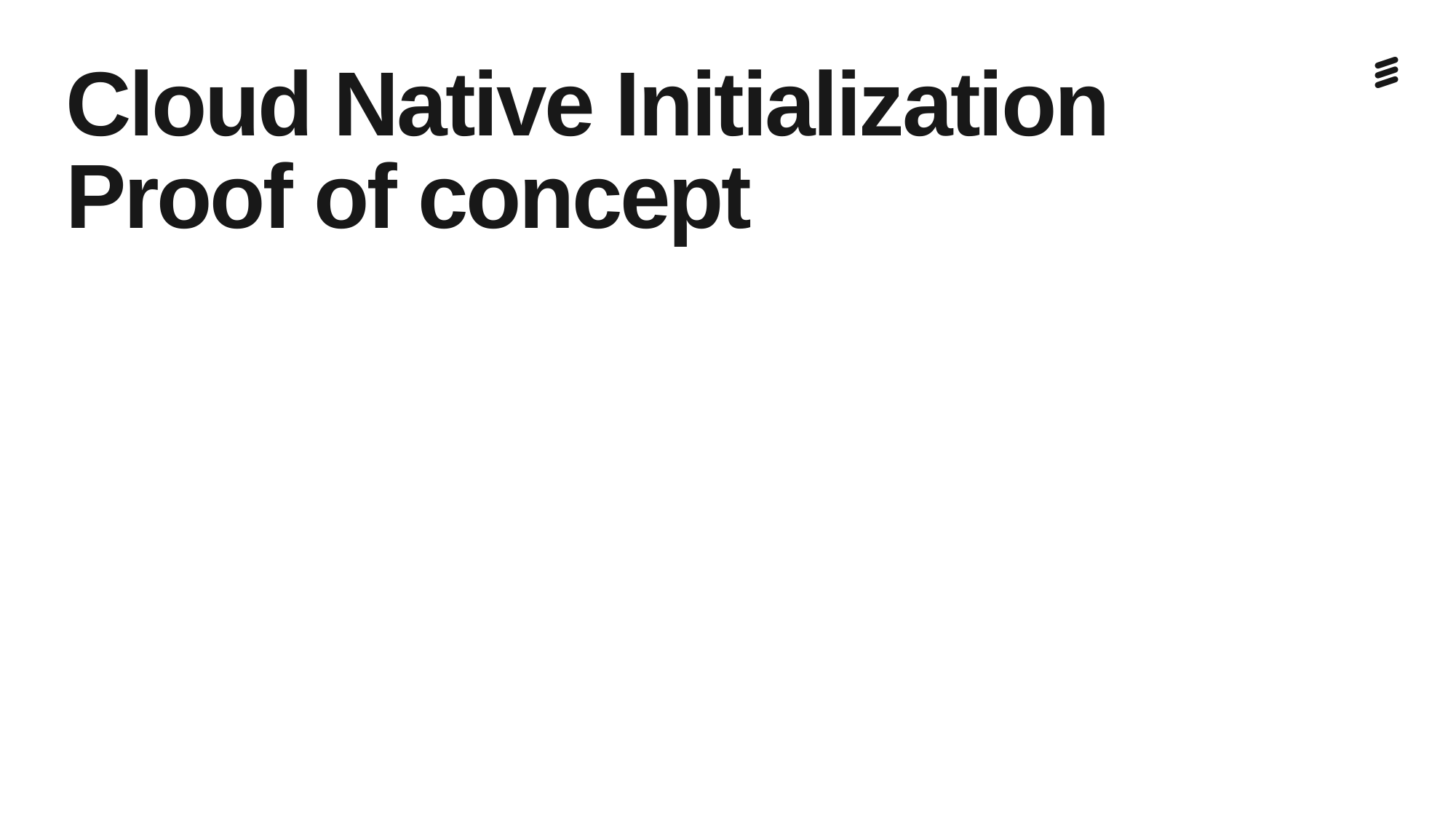

# Cloud Native Initialization Proof of concept